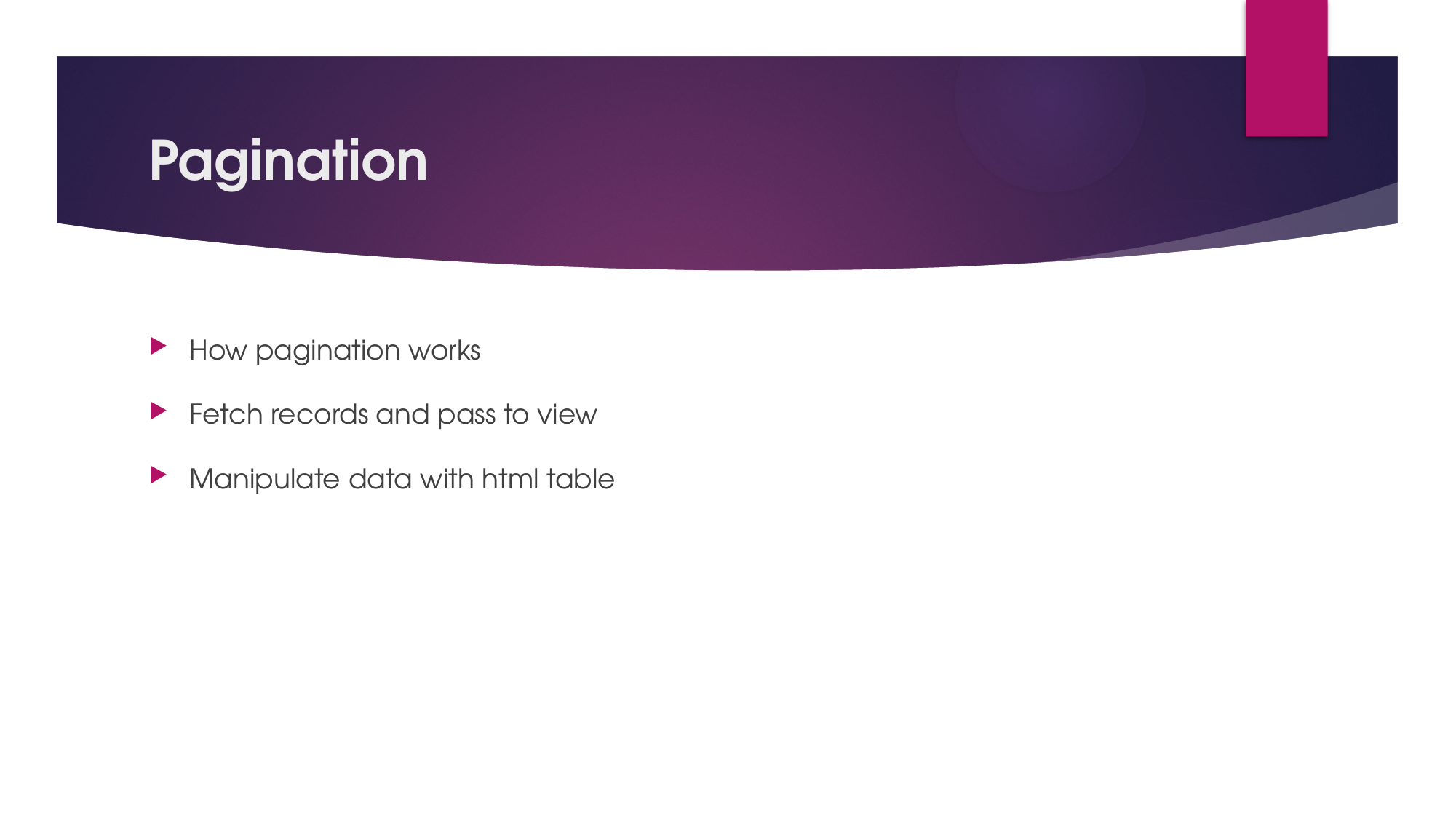

# Pagination
How pagination works
Fetch records and pass to view
Manipulate data with html table